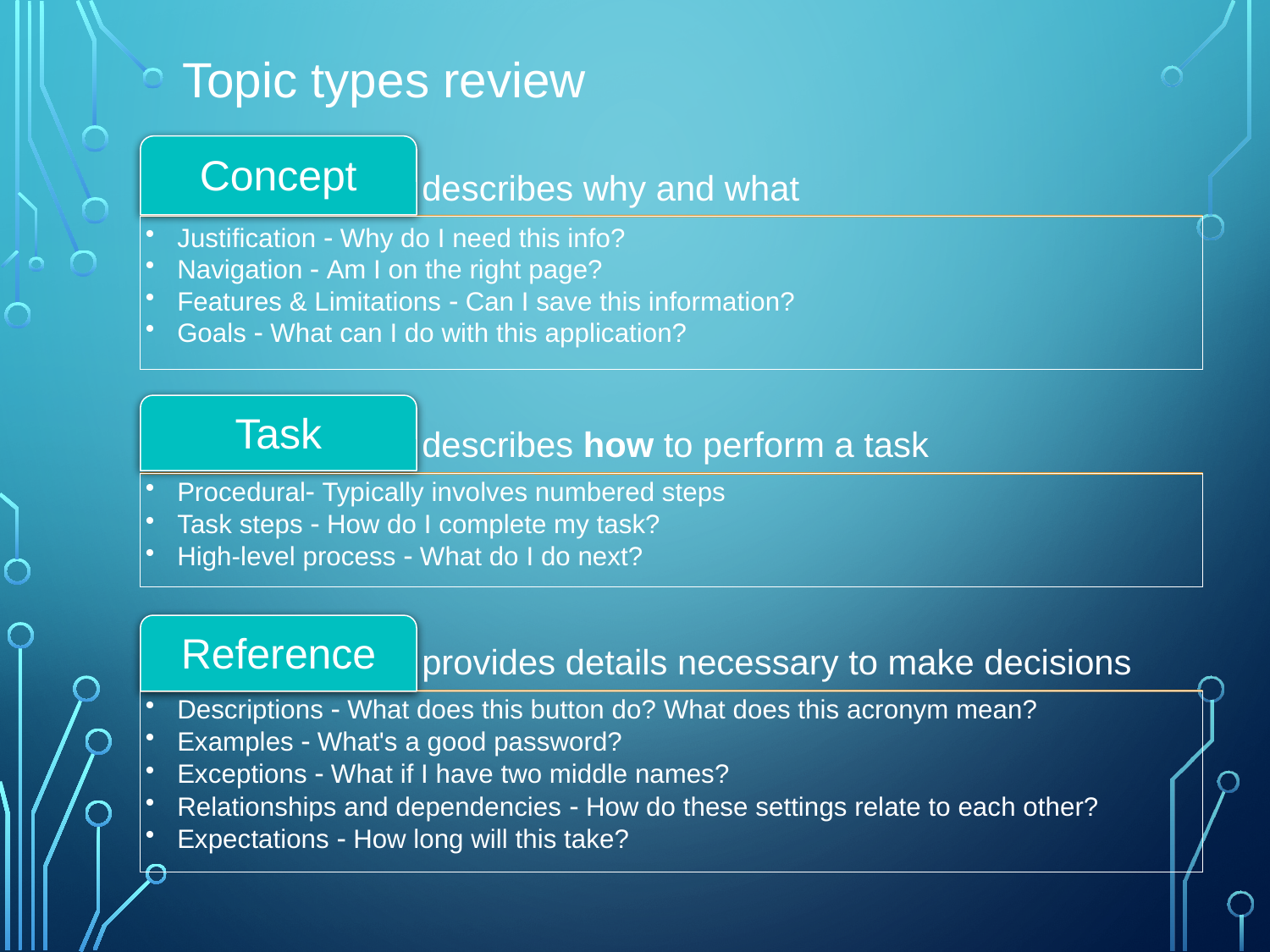

# Topic types review
describes why and what
Concept
Justification − Why do I need this info?
Navigation − Am I on the right page?
Features & Limitations − Can I save this information?
Goals − What can I do with this application?
describes how to perform a task
Task
Procedural− Typically involves numbered steps
Task steps − How do I complete my task?
High-level process − What do I do next?
provides details necessary to make decisions
Reference
Descriptions − What does this button do? What does this acronym mean?
Examples − What's a good password?
Exceptions − What if I have two middle names?
Relationships and dependencies − How do these settings relate to each other?
Expectations − How long will this take?